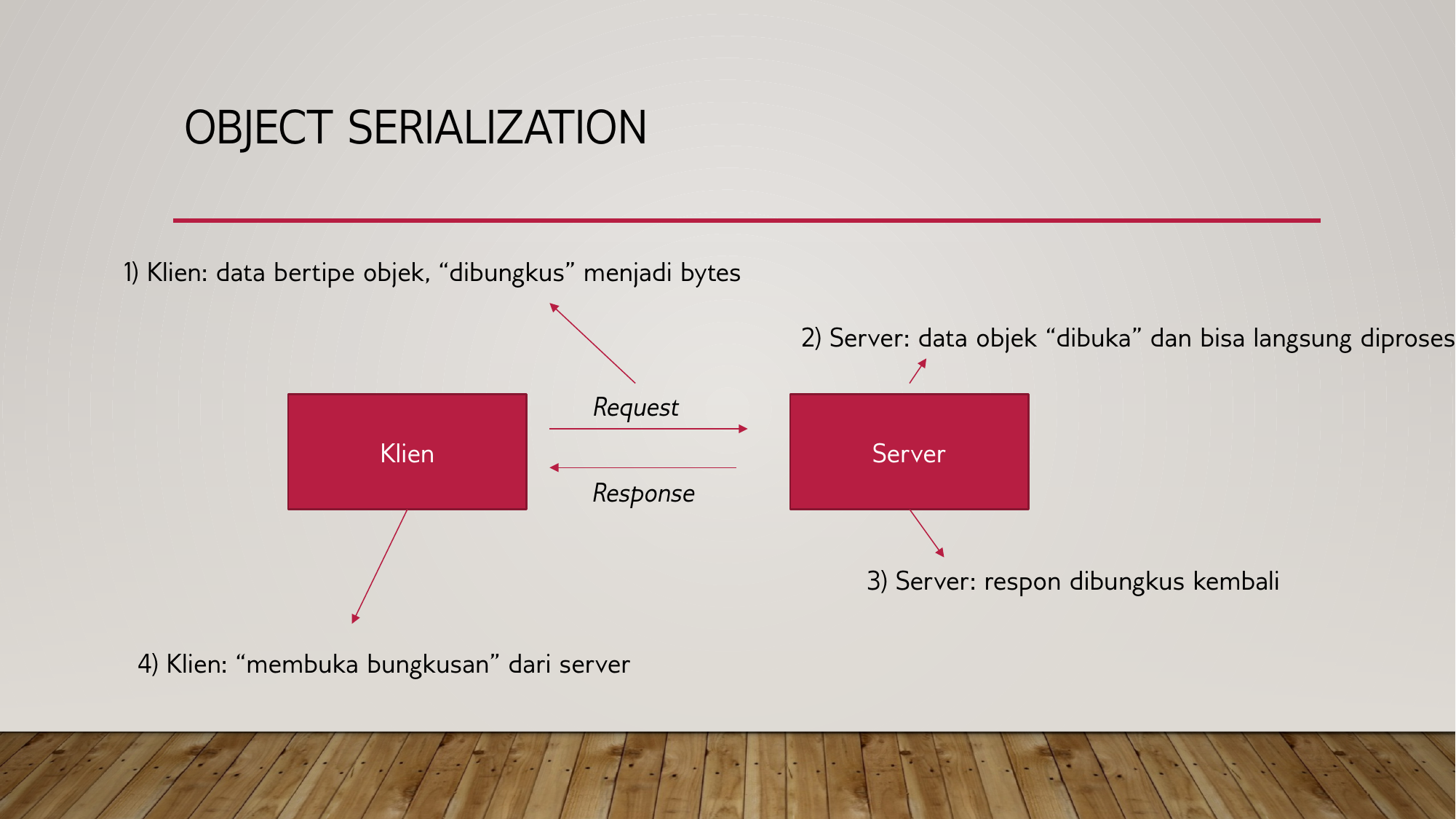

# Object Serialization
1) Klien: data bertipe objek, “dibungkus” menjadi bytes
2) Server: data objek “dibuka” dan bisa langsung diproses
Request
Server
Klien
Response
3) Server: respon dibungkus kembali
4) Klien: “membuka bungkusan” dari server